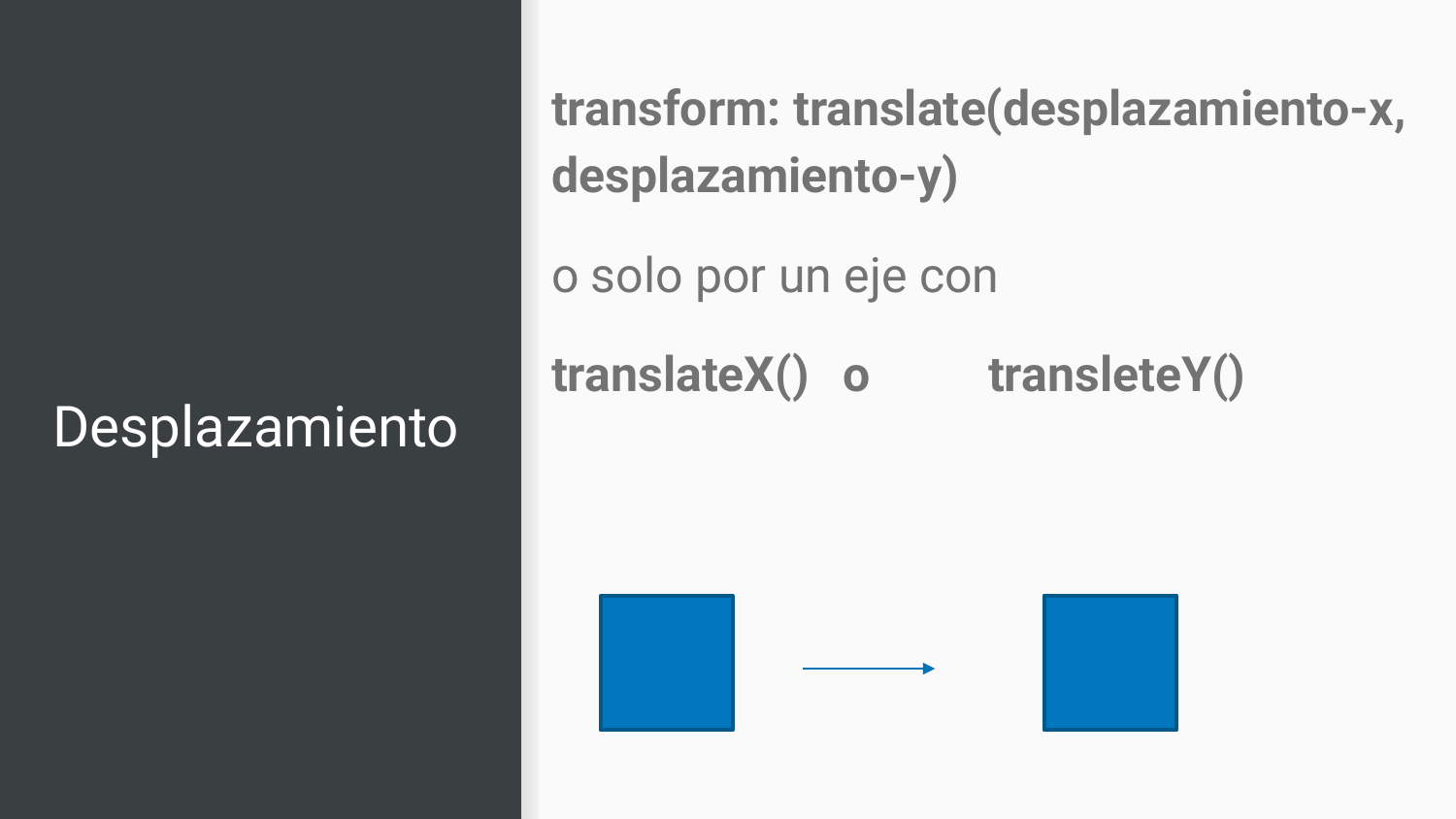

transform: translate(desplazamiento-x, desplazamiento-y)
o solo por un eje con
translateX() 	o 	transleteY()
# Desplazamiento